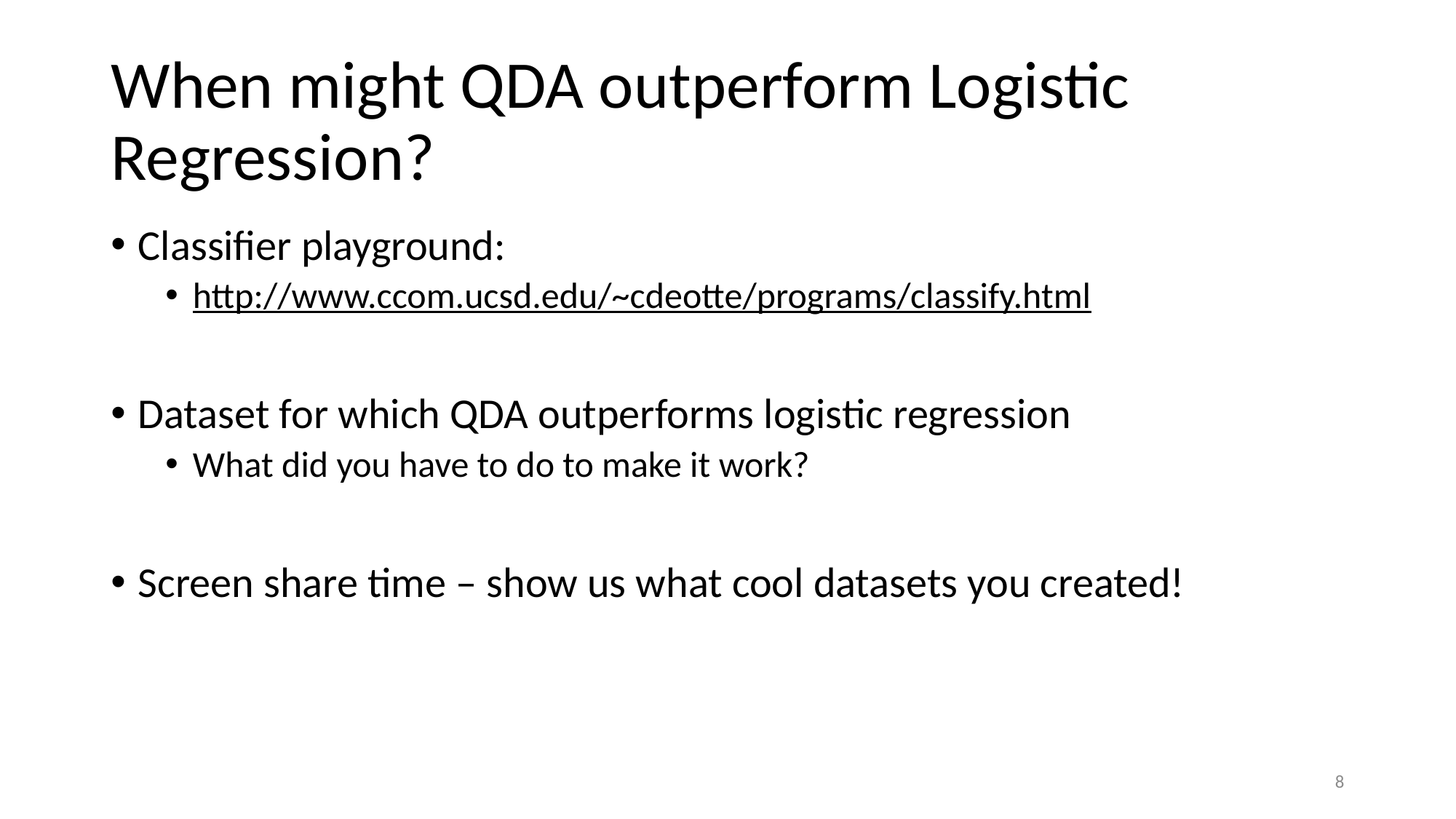

# When might QDA outperform Logistic Regression?
Classifier playground:
http://www.ccom.ucsd.edu/~cdeotte/programs/classify.html

Dataset for which QDA outperforms logistic regression
What did you have to do to make it work?

Screen share time – show us what cool datasets you created!
8